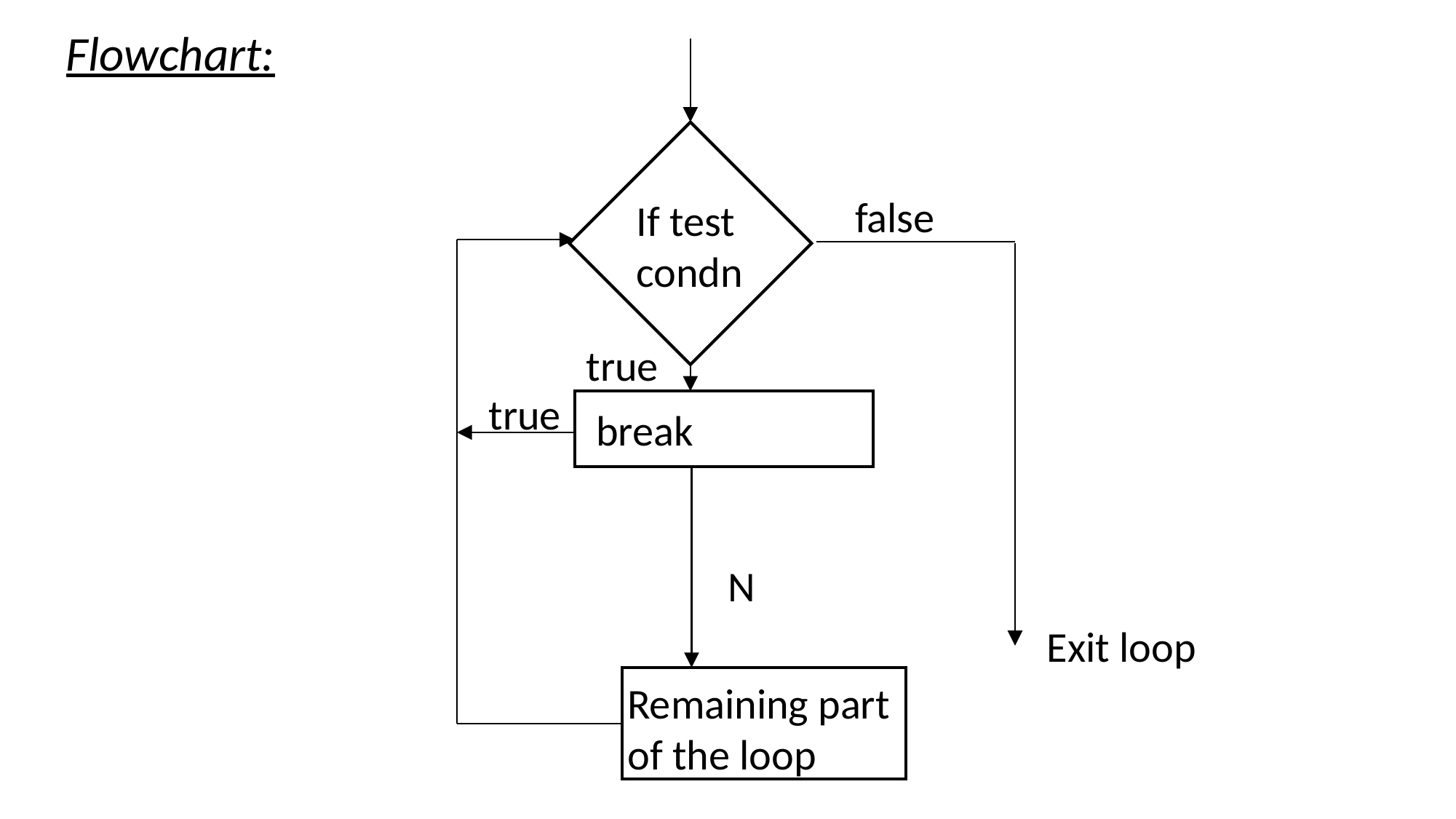

Flowchart:

If test condn

break

Remaining part of the loop
true
false
true
N
Exit loop